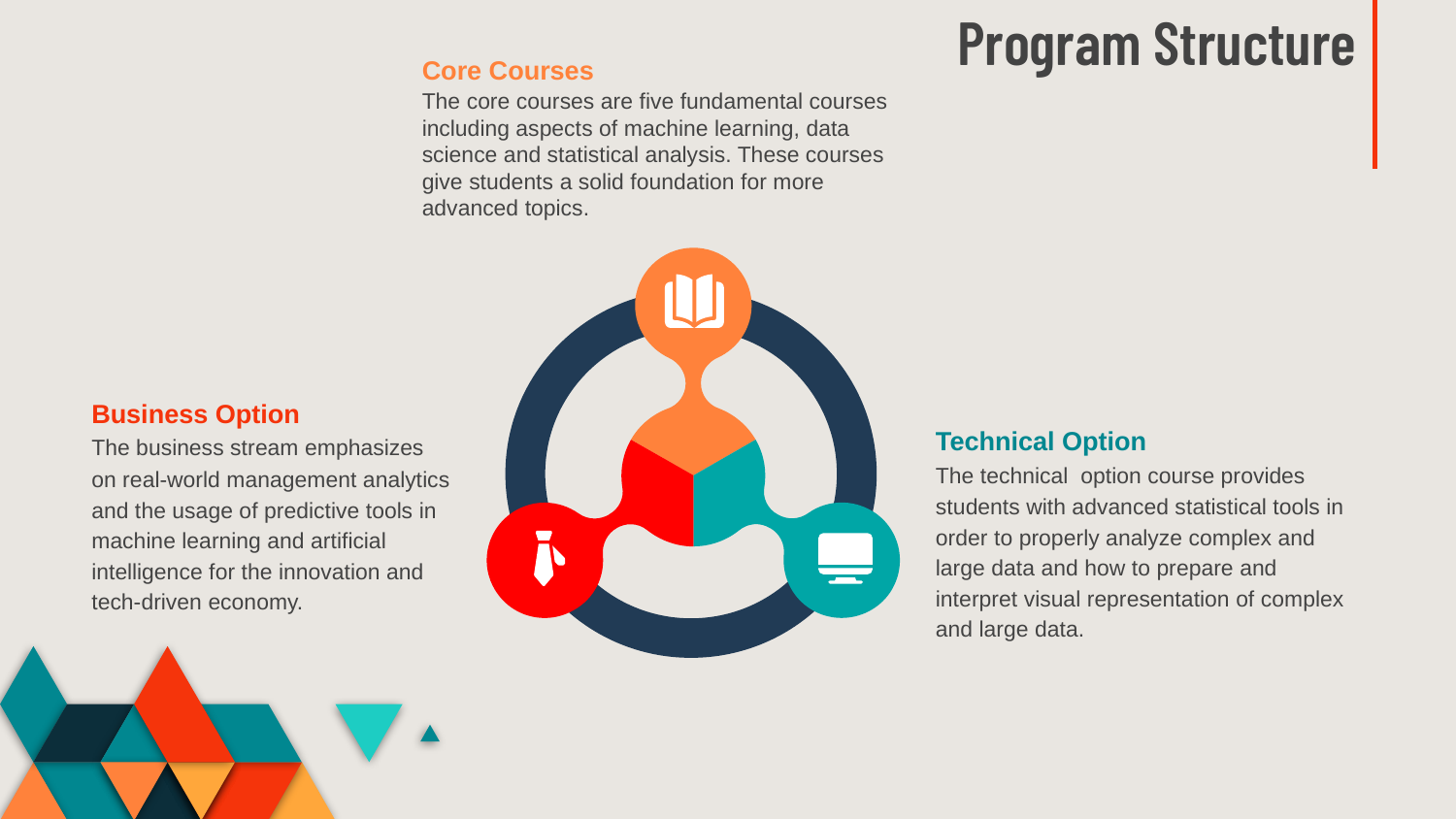

# Program Structure
Core Courses
The core courses are five fundamental courses  including aspects of machine learning, data science and statistical analysis. These courses give students a solid foundation for more advanced topics.

Business Option
The business stream emphasizes
on real-world management analytics and the usage of predictive tools in machine learning and artificial intelligence for the innovation and tech-driven economy.

Technical Option
The technical  option course provides students with advanced statistical tools in order to properly analyze complex and large data and how to prepare and interpret visual representation of complex and large data.